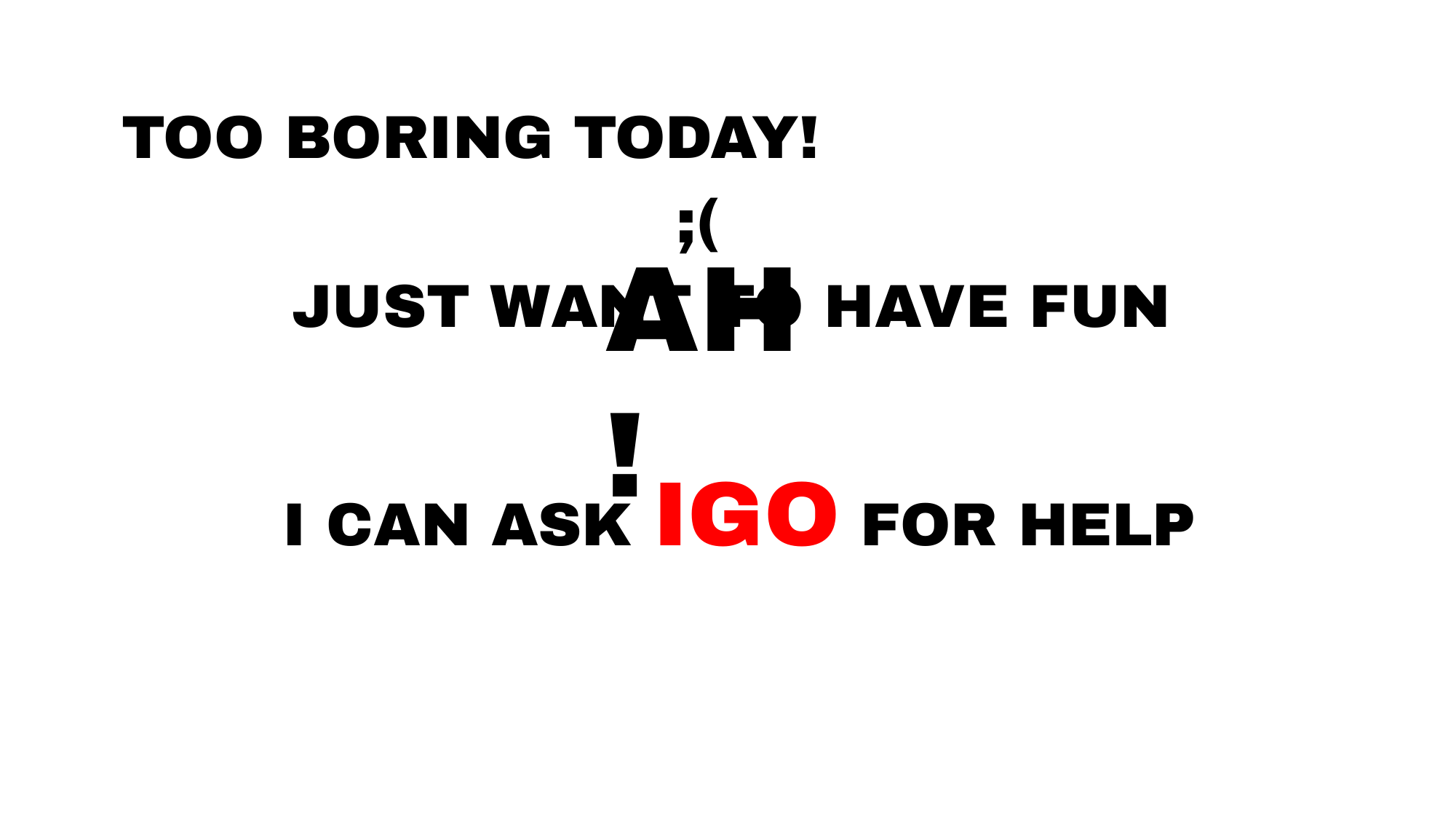

TOO BORING TODAY!
;(
AH!
JUST WANT TO HAVE FUN
I CAN ASK IGO FOR HELP